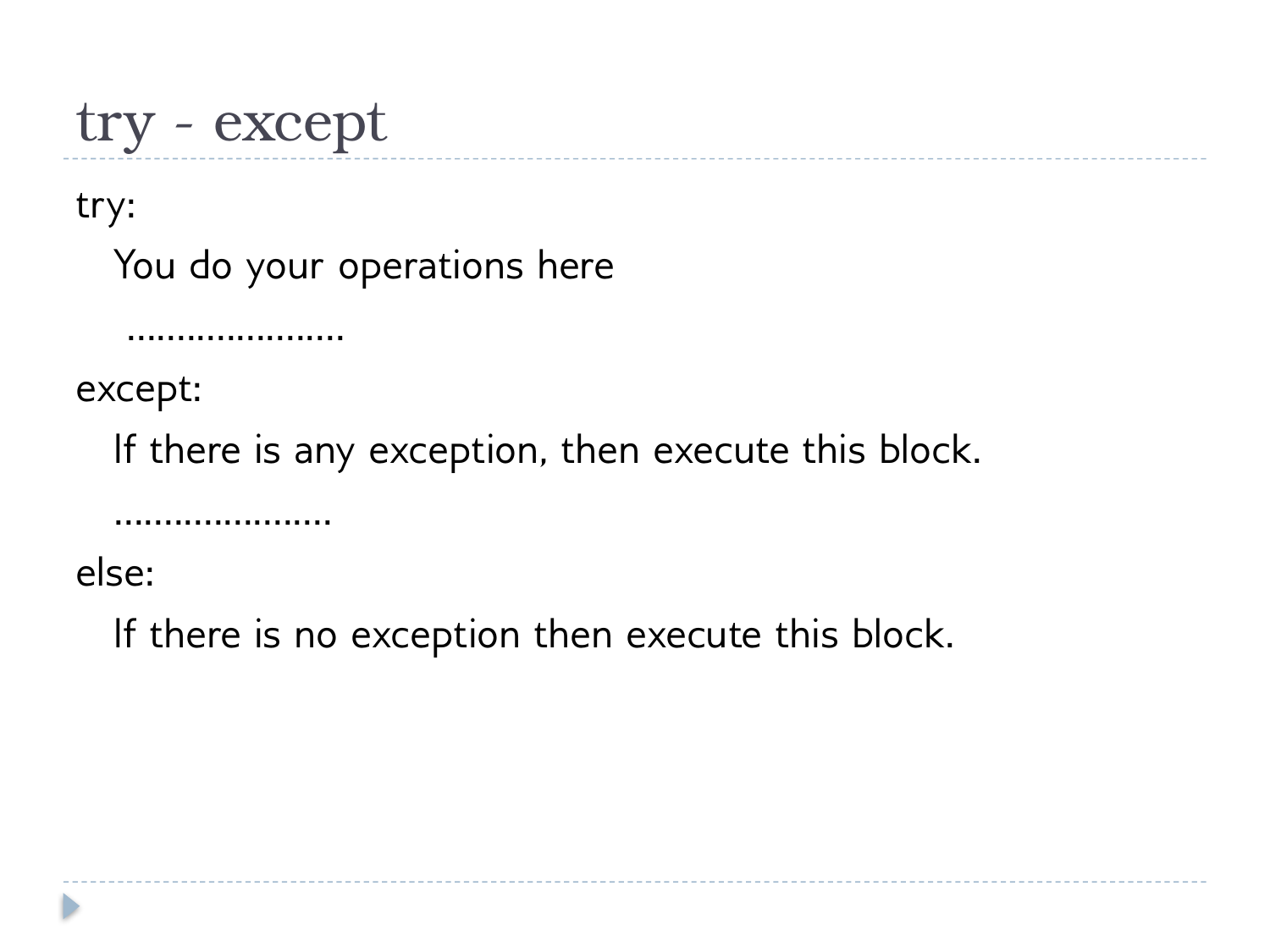

# try - except
try:
	You do your operations here
 	 ......................
except:
   If there is any exception, then execute this block.
   ......................
else:
   If there is no exception then execute this block.